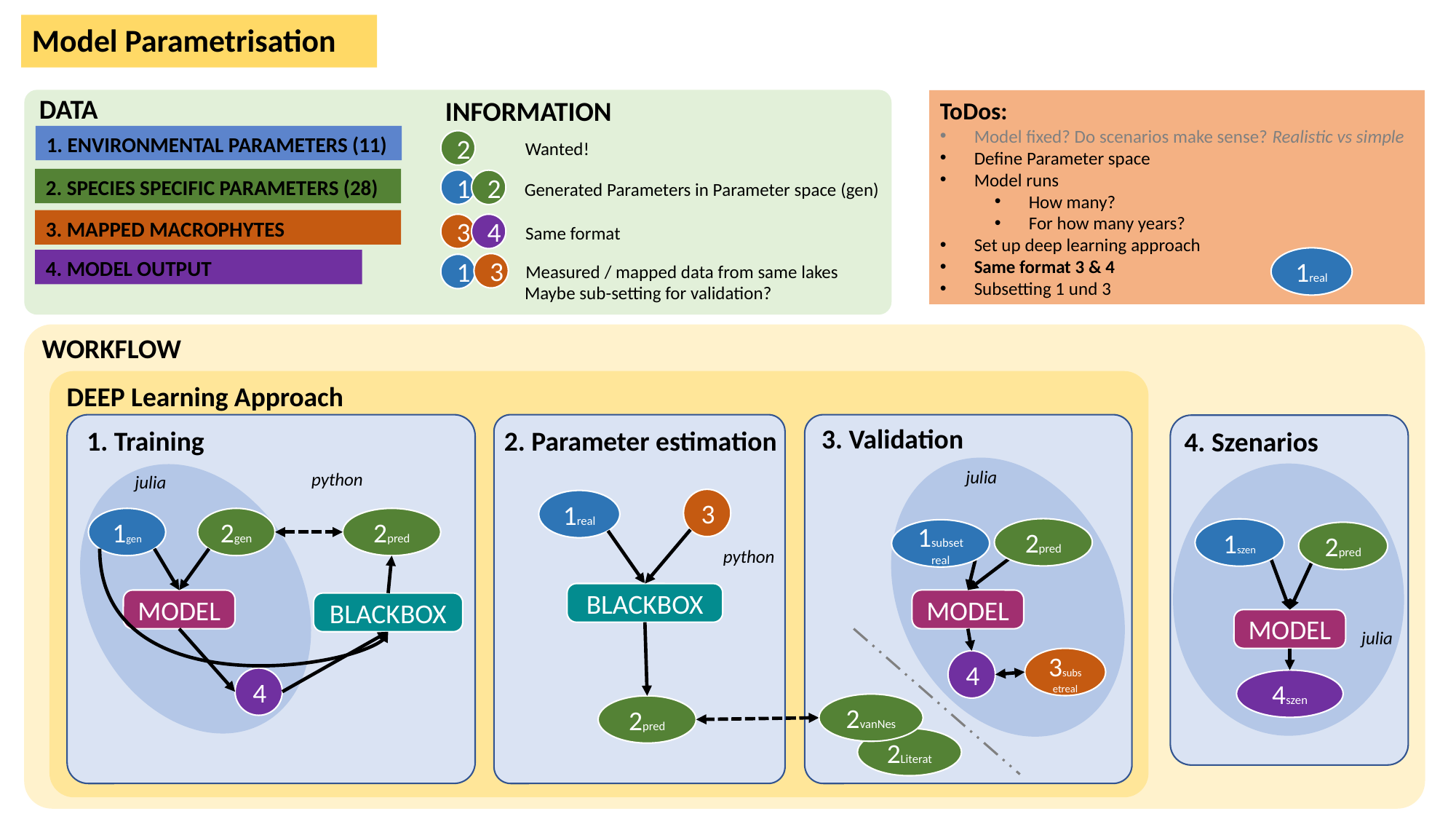

Model Parametrisation
DATA
INFORMATION

ToDos:
Model fixed? Do scenarios make sense? Realistic vs simple
Define Parameter space
Model runs
How many?
For how many years?
Set up deep learning approach
Same format 3 & 4
Subsetting 1 und 3
1. ENVIRONMENTAL PARAMETERS (11)
2
Wanted!
2. SPECIES SPECIFIC PARAMETERS (28)
1
2
Generated Parameters in Parameter space (gen)
3. MAPPED MACROPHYTES
3
4
Same format
1real
4. MODEL OUTPUT
3
1
Measured / mapped data from same lakes
Maybe sub-setting for validation?

WORKFLOW

DEEP Learning Approach

3. Validation
1. Training
2. Parameter estimation
4. Szenarios

julia
python

julia
3
1real
1gen
2gen
2pred
2pred
1szen
1subsetreal
2pred
python
BLACKBOX
MODEL
MODEL
BLACKBOX
MODEL
julia
3subsetreal
4
4
4szen
2vanNes
2pred
2Literat